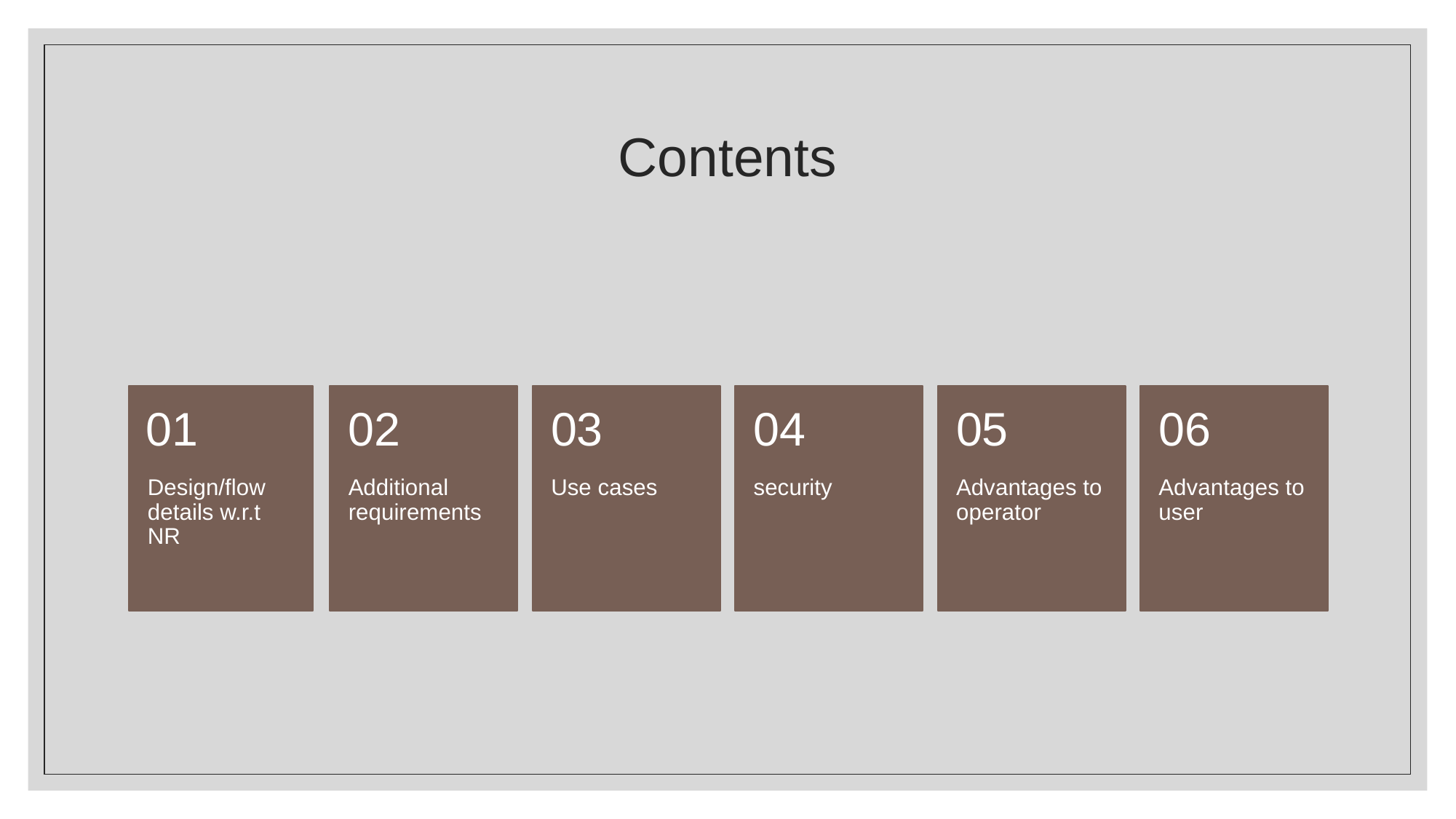

# Contents
Design/flow details w.r.t NR
01
Additional requirements
02
Use cases
03
security
04
Advantages to operator
05
Advantages to user
06